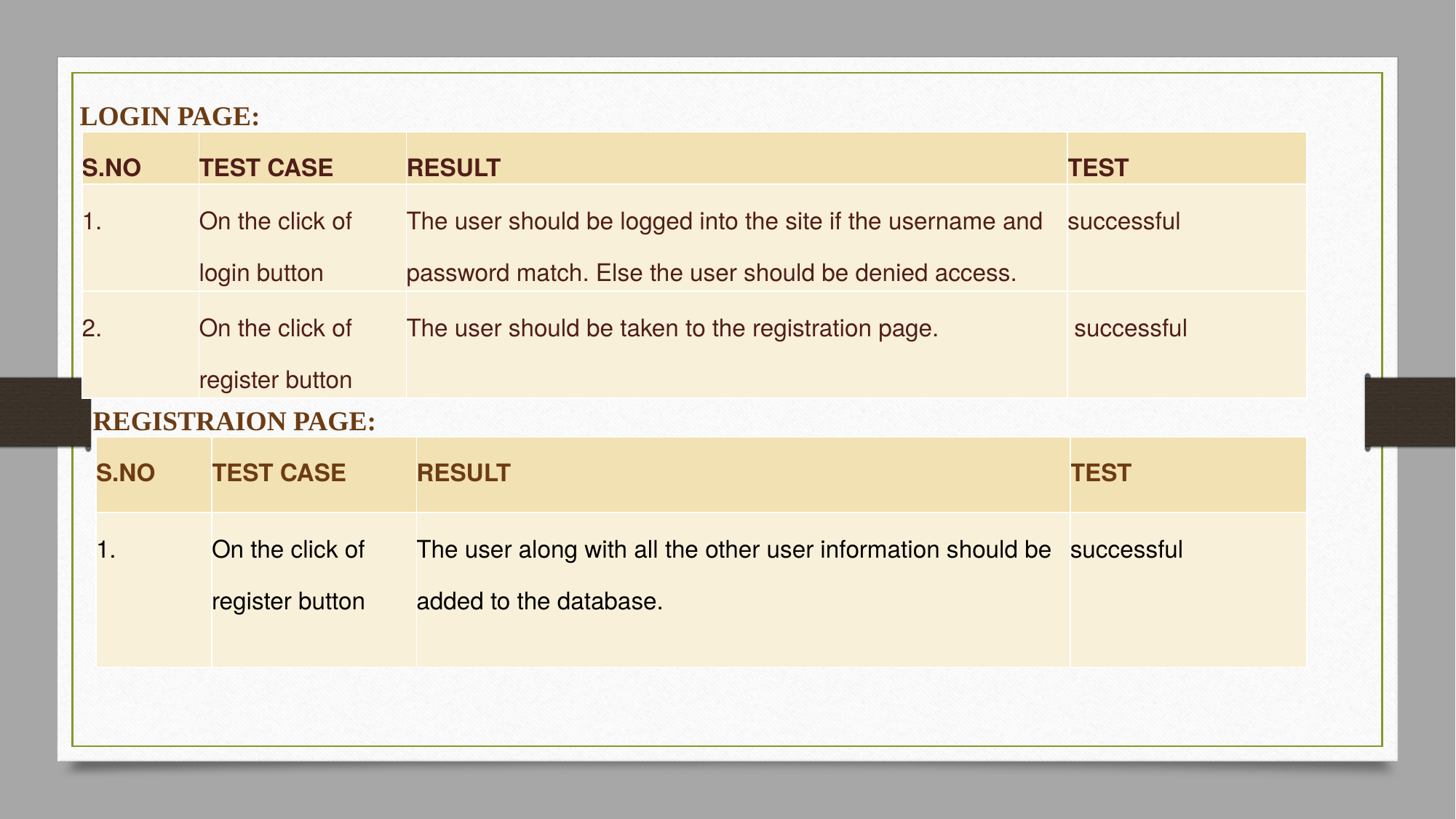

LOGIN PAGE:
| S.NO | TEST CASE | RESULT | TEST |
| --- | --- | --- | --- |
| 1. | On the click of login button | The user should be logged into the site if the username and password match. Else the user should be denied access. | successful |
| 2. | On the click of register button | The user should be taken to the registration page. | successful |
REGISTRAION PAGE:
| S.NO | TEST CASE | RESULT | TEST |
| --- | --- | --- | --- |
| 1. | On the click of register button | The user along with all the other user information should be added to the database. | successful |